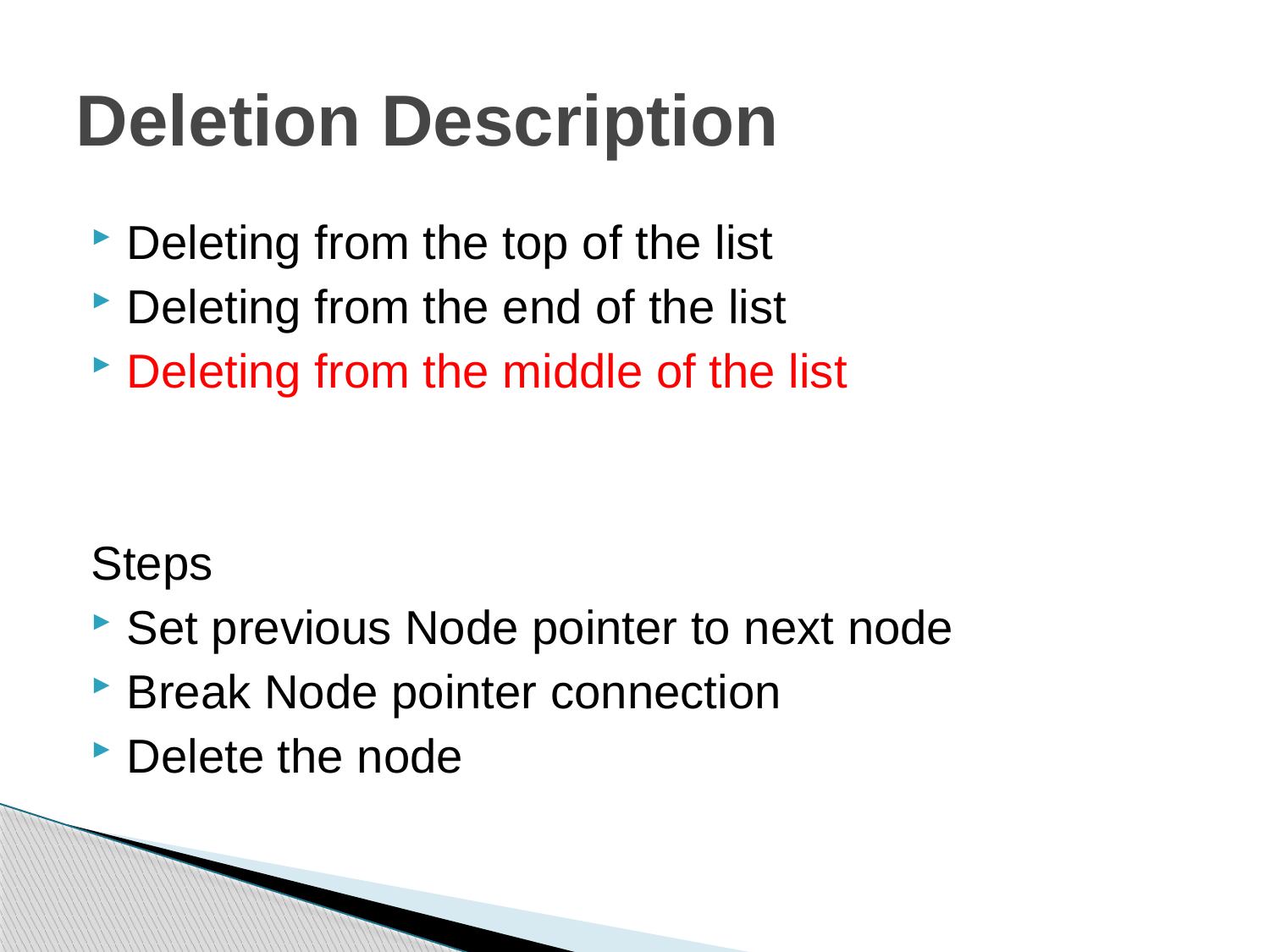

# Deletion Description
Deleting from the top of the list
Deleting from the end of the list
Deleting from the middle of the list

Steps
Set previous Node pointer to next node
Break Node pointer connection
Delete the node